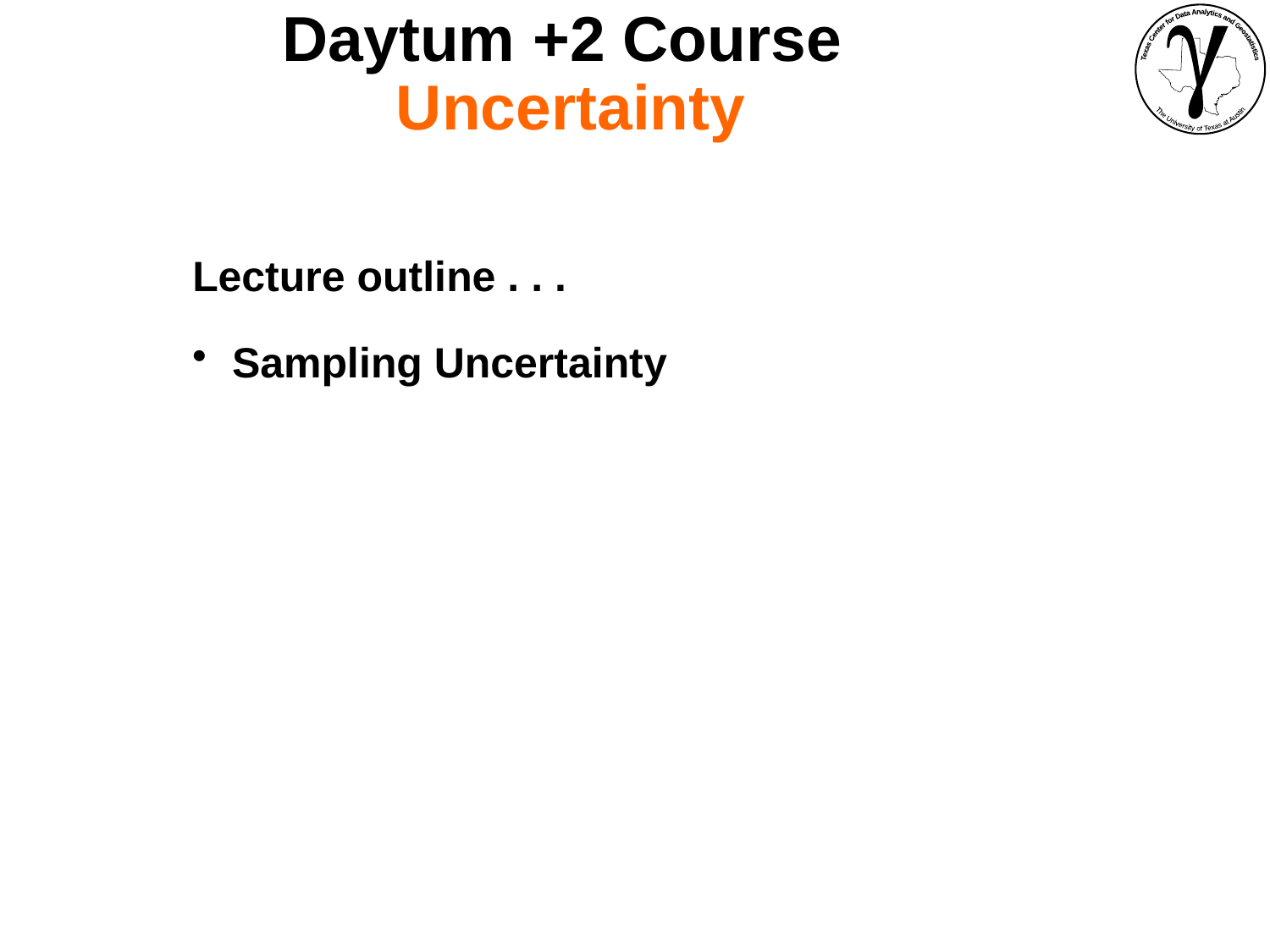

Daytum +2 Course
Uncertainty
Lecture outline . . .
Sampling Uncertainty